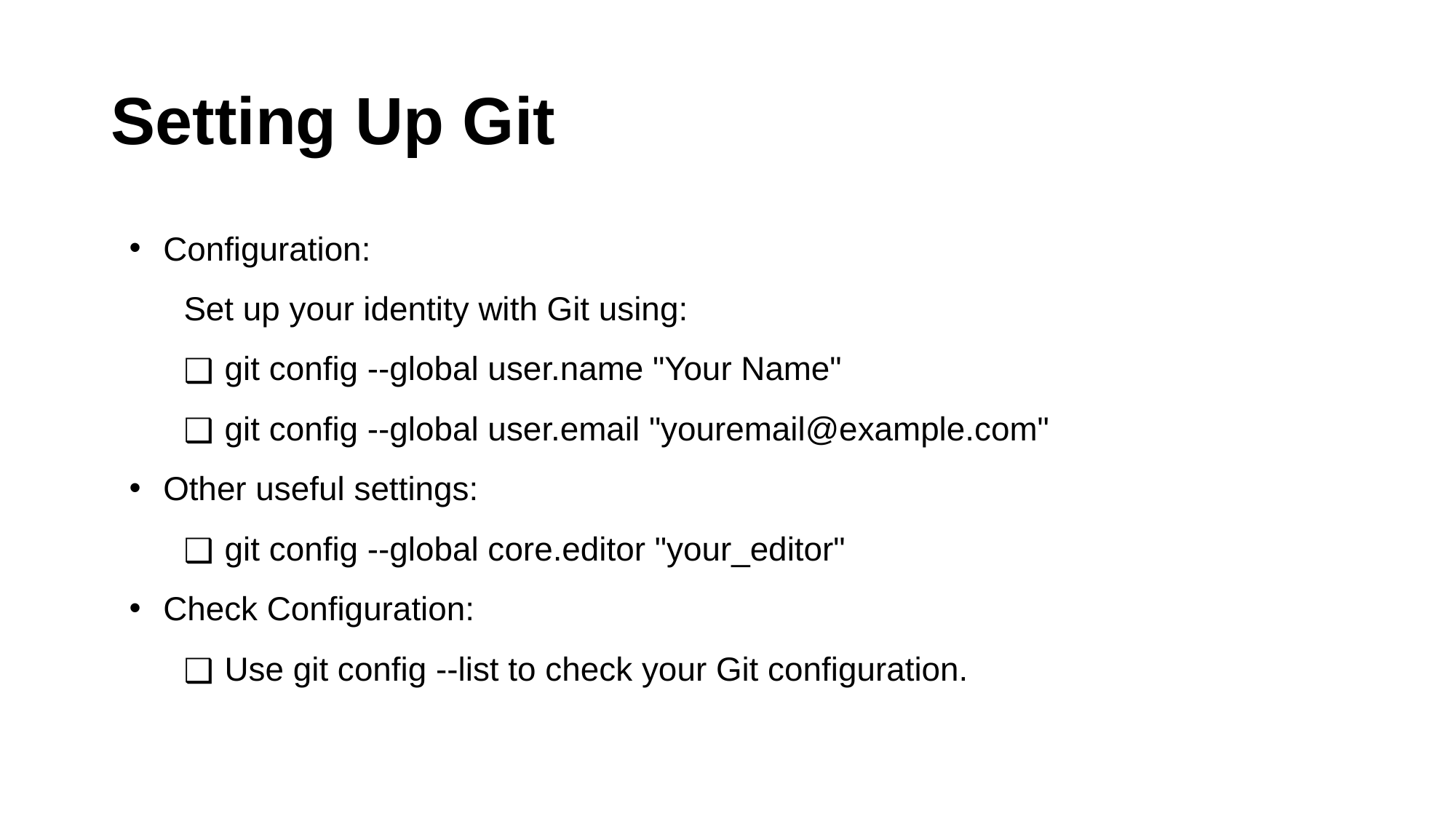

# Setting Up Git
Configuration:
Set up your identity with Git using:
git config --global user.name "Your Name"
git config --global user.email "youremail@example.com"
Other useful settings:
git config --global core.editor "your_editor"
Check Configuration:
Use git config --list to check your Git configuration.